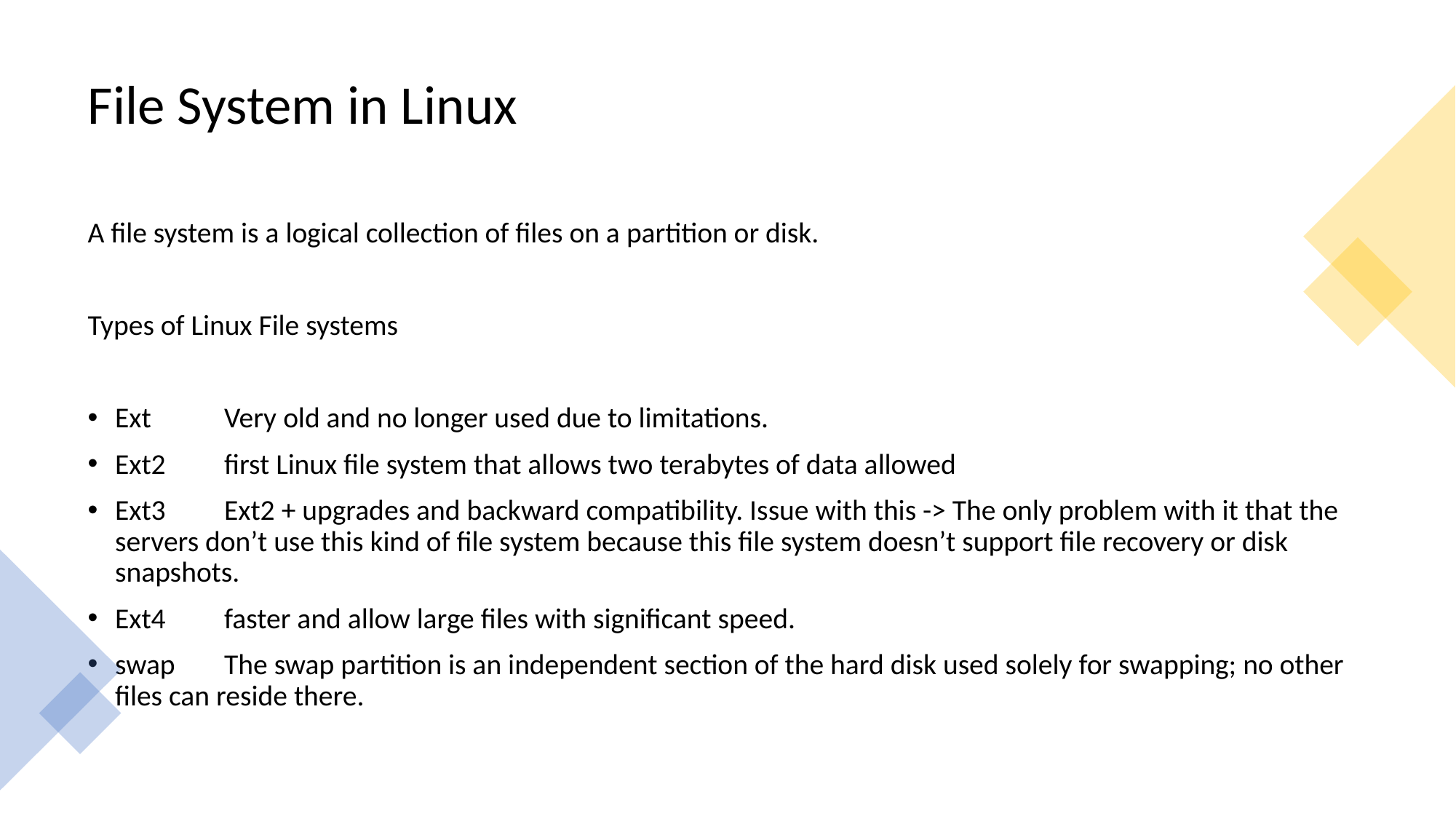

# File System in Linux

A file system is a logical collection of files on a partition or disk.

Types of Linux File systems

Ext	Very old and no longer used due to limitations.
Ext2	first Linux file system that allows two terabytes of data allowed
Ext3	Ext2 + upgrades and backward compatibility. Issue with this -> The only problem with it that the servers don’t use this kind of file system because this file system doesn’t support file recovery or disk snapshots.
Ext4	faster and allow large files with significant speed.
swap	The swap partition is an independent section of the hard disk used solely for swapping; no other files can reside there.